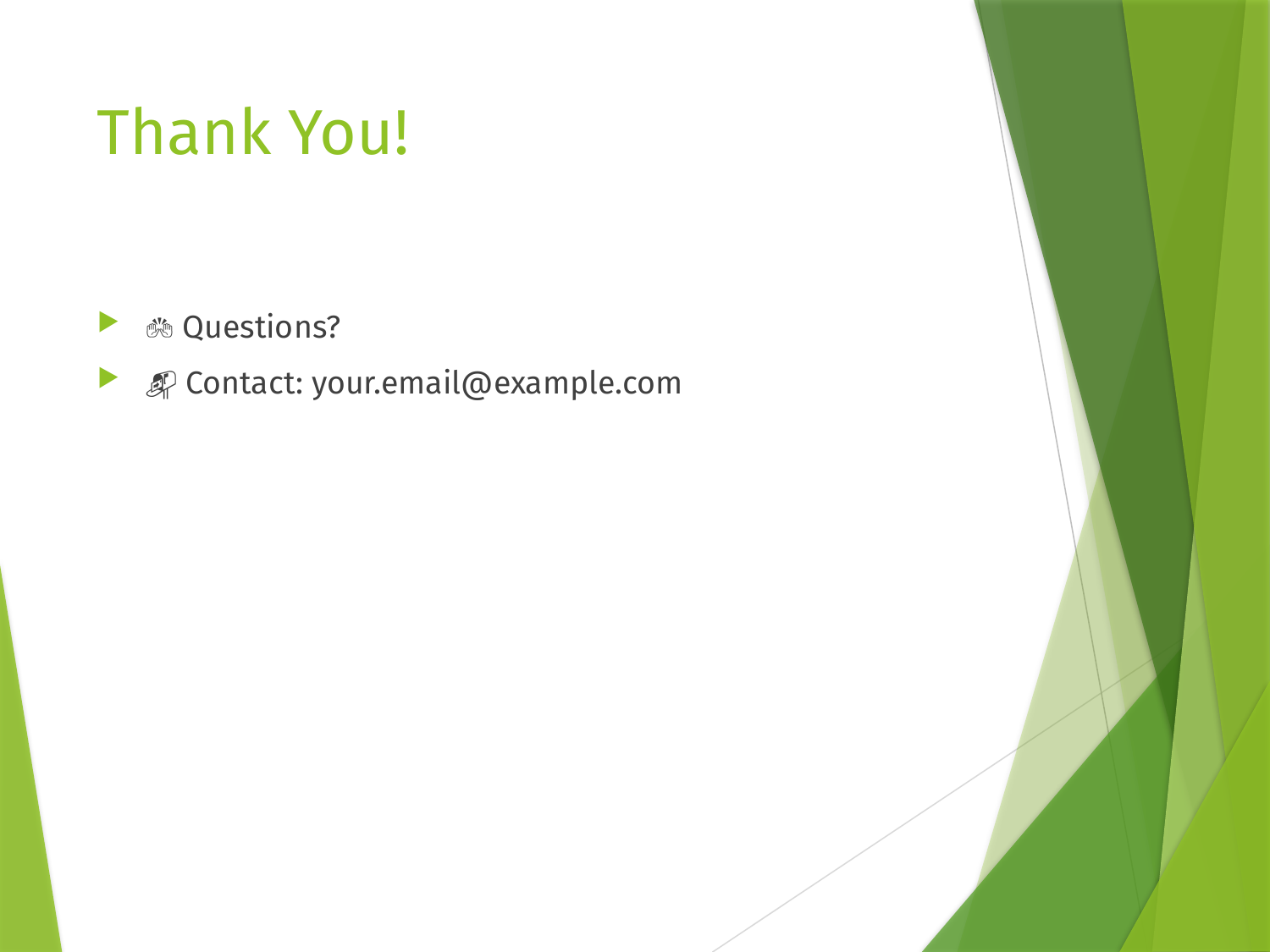

# Thank You!
🙌 Questions?
📬 Contact: your.email@example.com